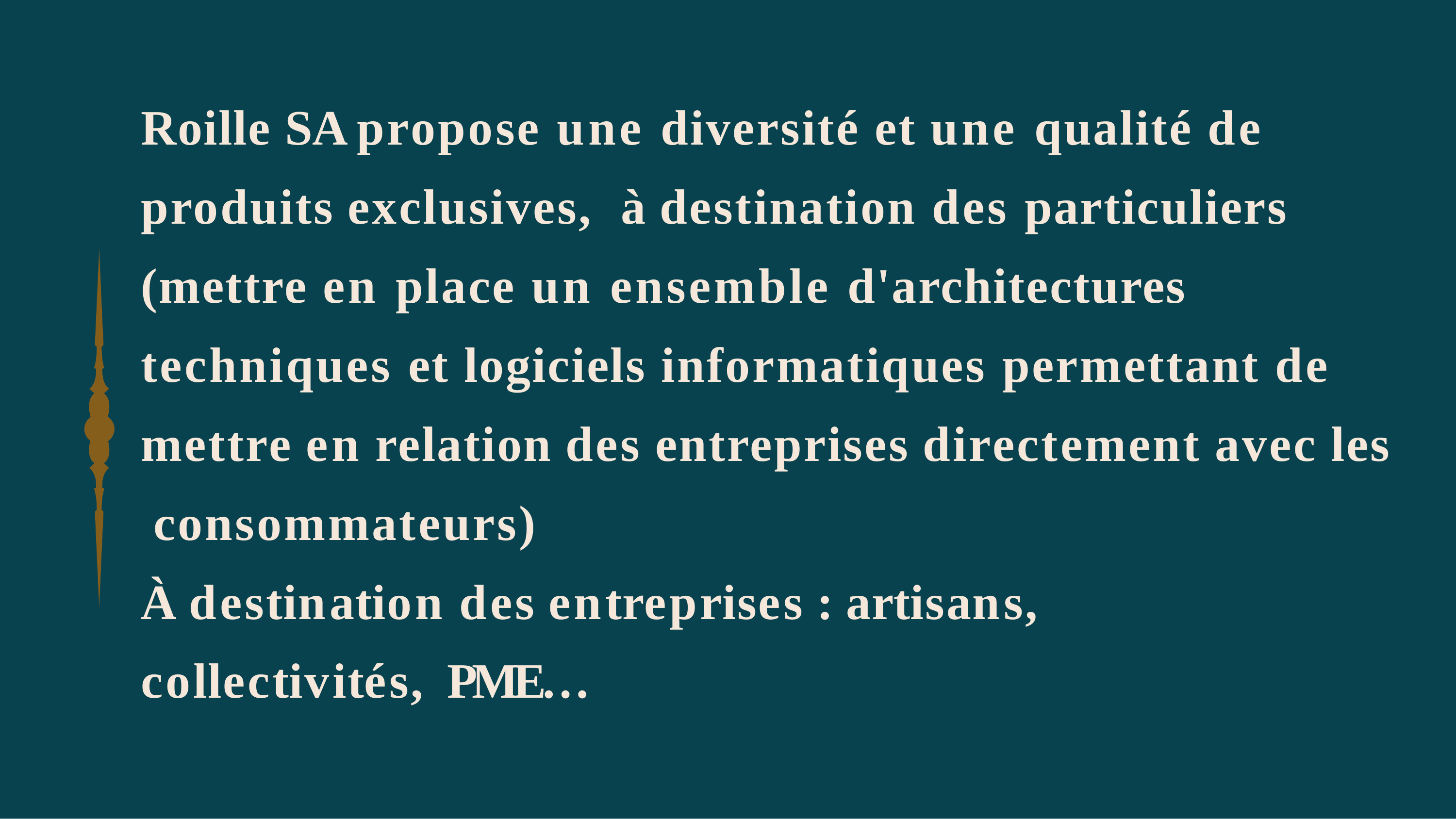

Roille SA propose une diversité et une qualité de  produits exclusives,	à destination des particuliers  (mettre en place un ensemble d'architectures  techniques et logiciels informatiques permettant de  mettre en relation des entreprises directement avec les  consommateurs)
À destination des entreprises : artisans, collectivités,  PME…